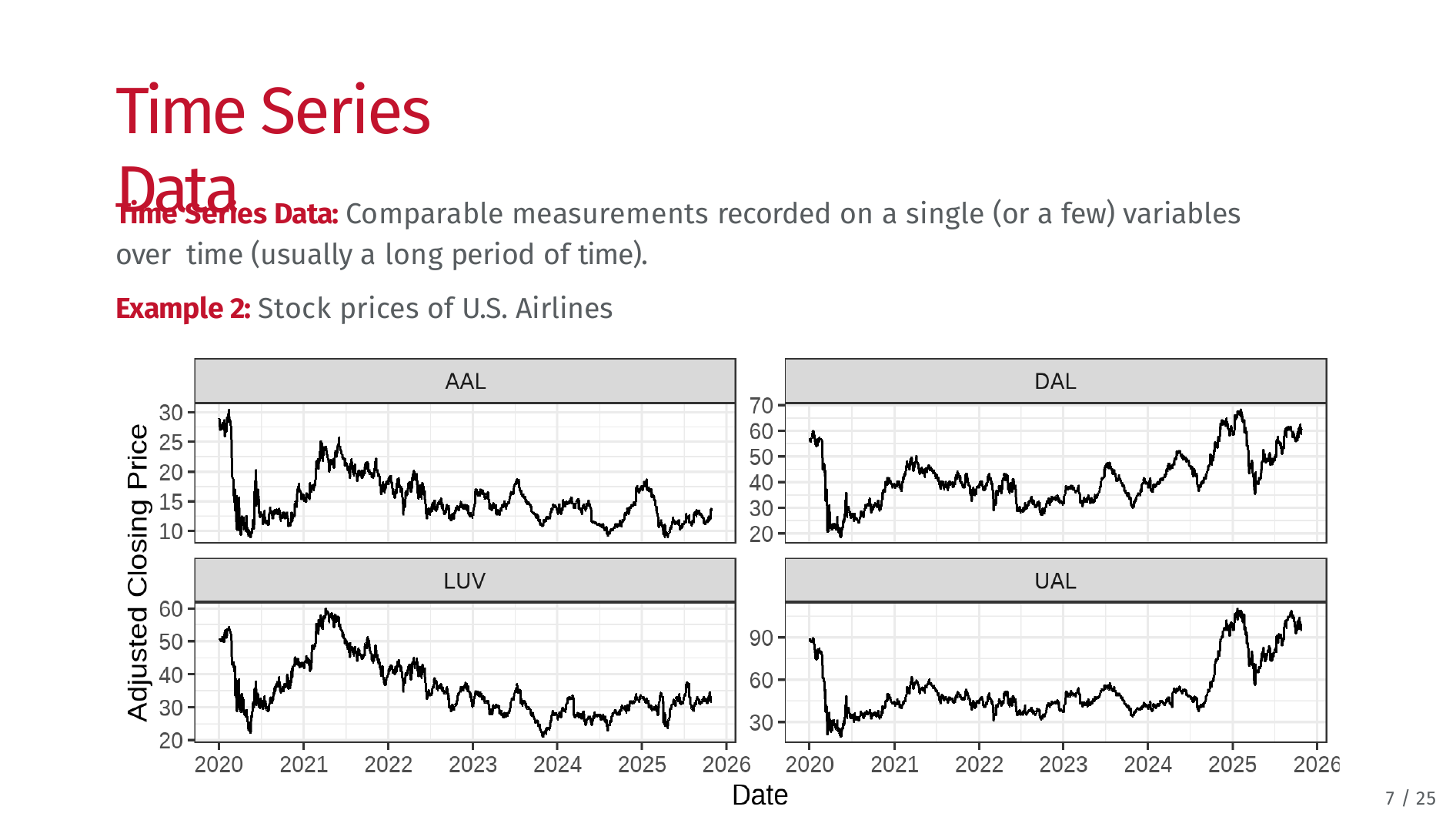

# Time Series Data
Time Series Data: Comparable measurements recorded on a single (or a few) variables over  time (usually a long period of time).
Example 2: Stock prices of U.S. Airlines

7 / 25